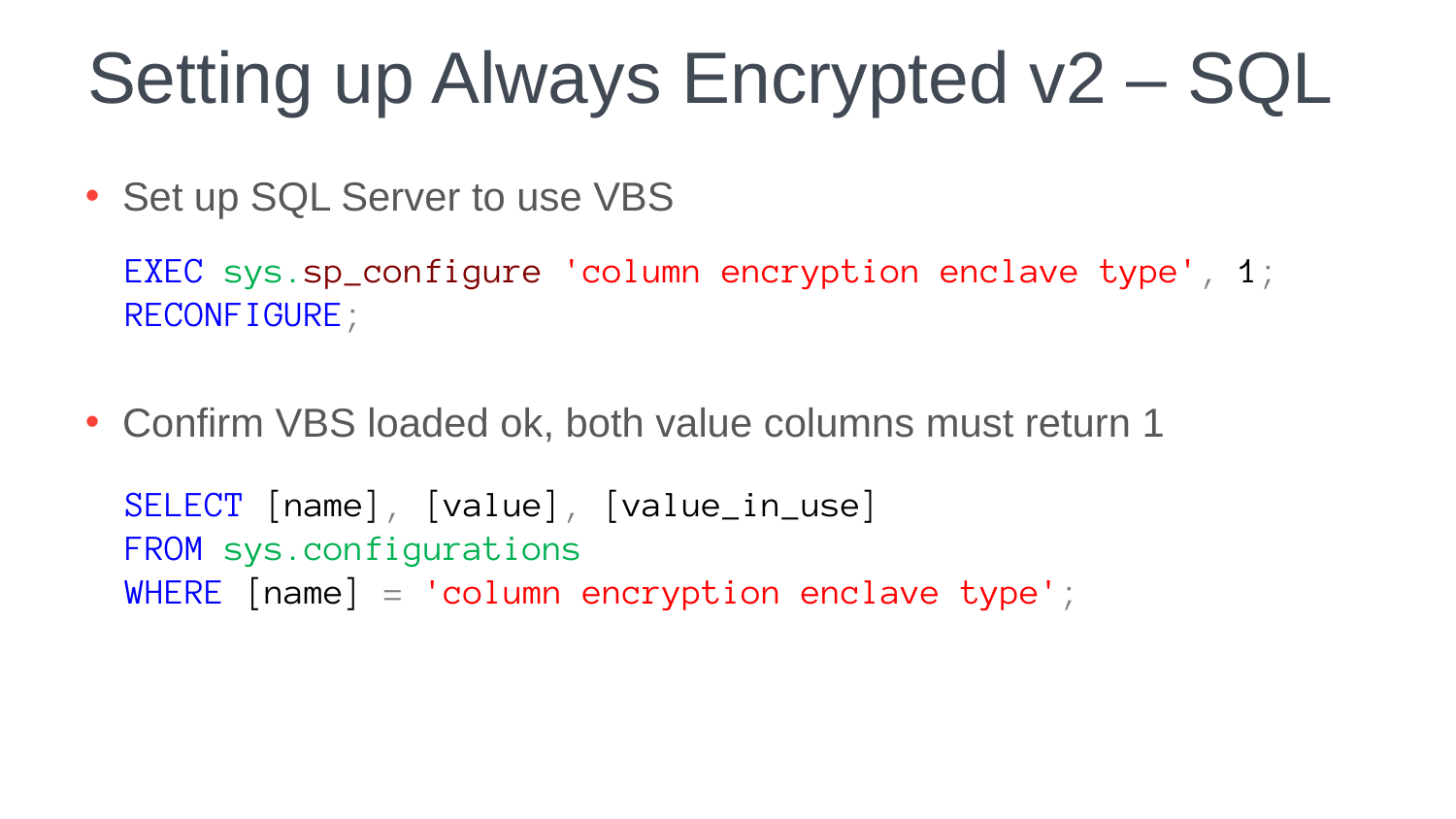

# Setting up Always Encrypted v2 – SQL
Set up SQL Server to use VBS

Confirm VBS loaded ok, both value columns must return 1
EXEC sys.sp_configure 'column encryption enclave type', 1;
RECONFIGURE;
SELECT [name], [value], [value_in_use]
FROM sys.configurations
WHERE [name] = 'column encryption enclave type';